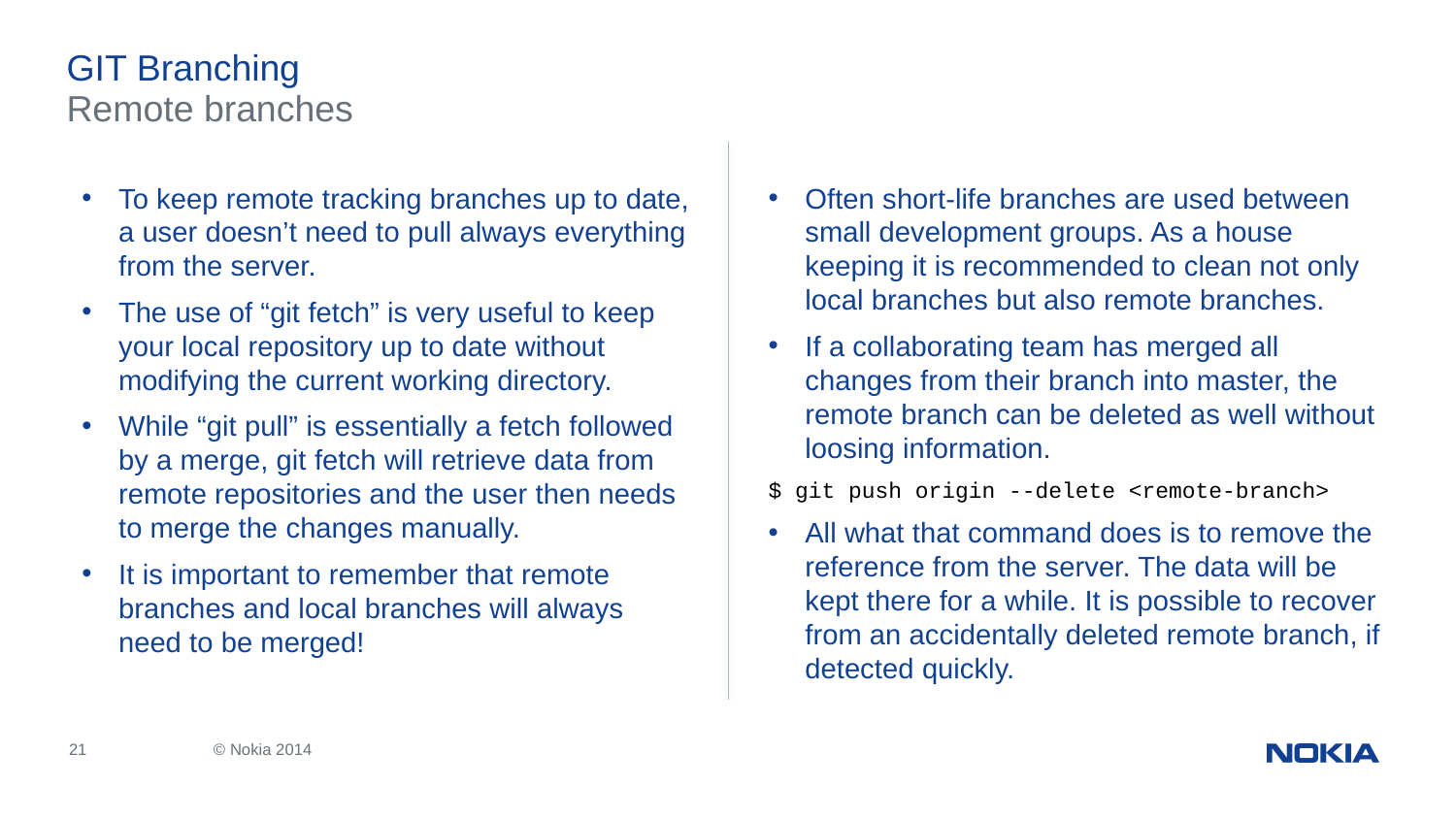

# GIT Branching
Remote branches
Often short-life branches are used between small development groups. As a house keeping it is recommended to clean not only local branches but also remote branches.
If a collaborating team has merged all changes from their branch into master, the remote branch can be deleted as well without loosing information.
$ git push origin --delete <remote-branch>
All what that command does is to remove the reference from the server. The data will be kept there for a while. It is possible to recover from an accidentally deleted remote branch, if detected quickly.
To keep remote tracking branches up to date, a user doesn’t need to pull always everything from the server.
The use of “git fetch” is very useful to keep your local repository up to date without modifying the current working directory.
While “git pull” is essentially a fetch followed by a merge, git fetch will retrieve data from remote repositories and the user then needs to merge the changes manually.
It is important to remember that remote branches and local branches will always need to be merged!